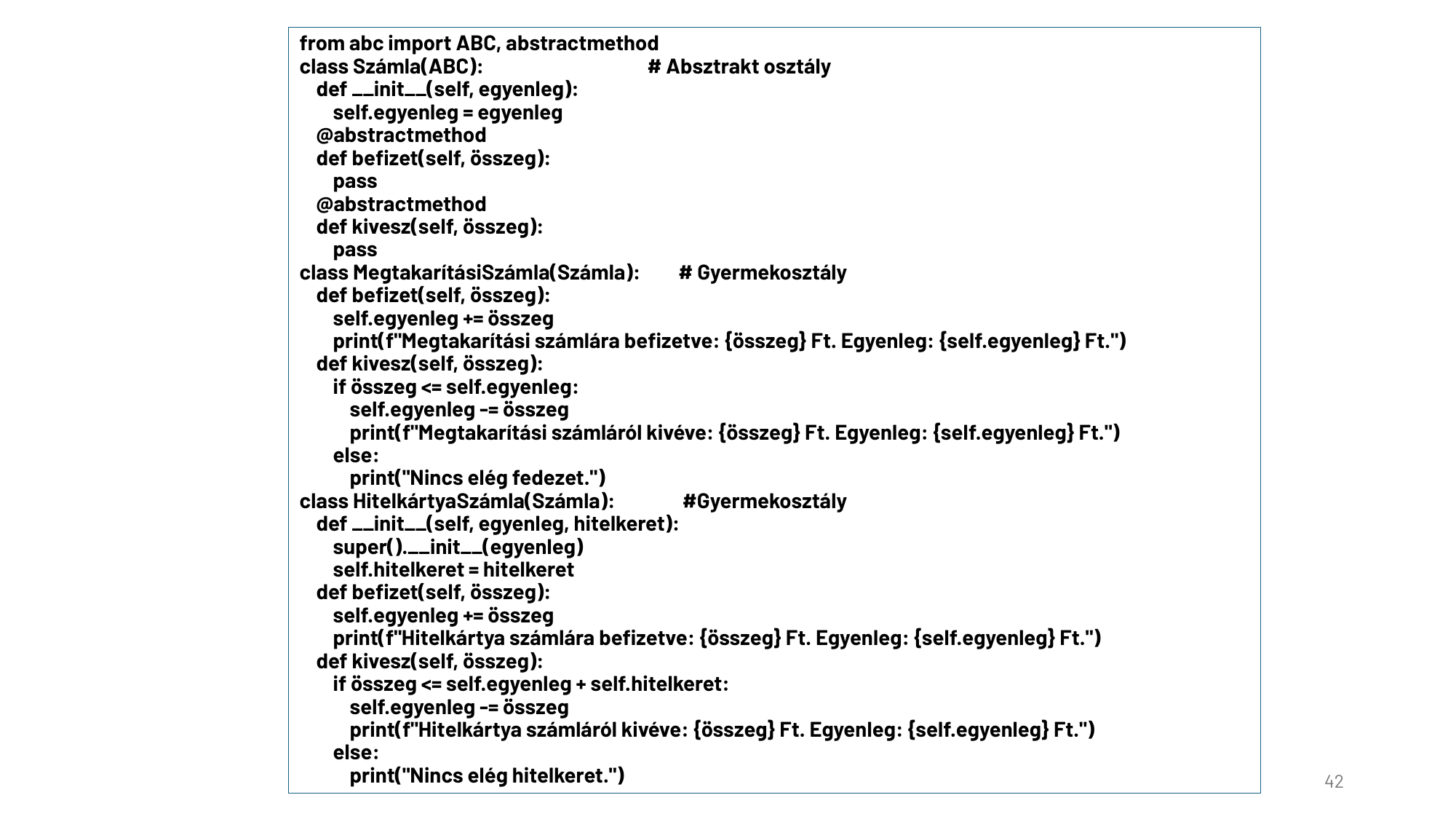

from abc import ABC, abstractmethod
class Számla(ABC):                                       # Absztrakt osztály
    def __init__(self, egyenleg):
        self.egyenleg = egyenleg
    @abstractmethod
    def befizet(self, összeg):
        pass
    @abstractmethod
    def kivesz(self, összeg):
        pass
class MegtakarításiSzámla(Számla):         # Gyermekosztály
    def befizet(self, összeg):
        self.egyenleg += összeg
        print(f"Megtakarítási számlára befizetve: {összeg} Ft. Egyenleg: {self.egyenleg} Ft.")
    def kivesz(self, összeg):
        if összeg <= self.egyenleg:
            self.egyenleg -= összeg
            print(f"Megtakarítási számláról kivéve: {összeg} Ft. Egyenleg: {self.egyenleg} Ft.")
        else:
            print("Nincs elég fedezet.")
class HitelkártyaSzámla(Számla):                #Gyermekosztály
    def __init__(self, egyenleg, hitelkeret):
        super().__init__(egyenleg)
        self.hitelkeret = hitelkeret
    def befizet(self, összeg):
        self.egyenleg += összeg
        print(f"Hitelkártya számlára befizetve: {összeg} Ft. Egyenleg: {self.egyenleg} Ft.")
    def kivesz(self, összeg):
        if összeg <= self.egyenleg + self.hitelkeret:
            self.egyenleg -= összeg
            print(f"Hitelkártya számláról kivéve: {összeg} Ft. Egyenleg: {self.egyenleg} Ft.")
        else:
            print("Nincs elég hitelkeret.")
42